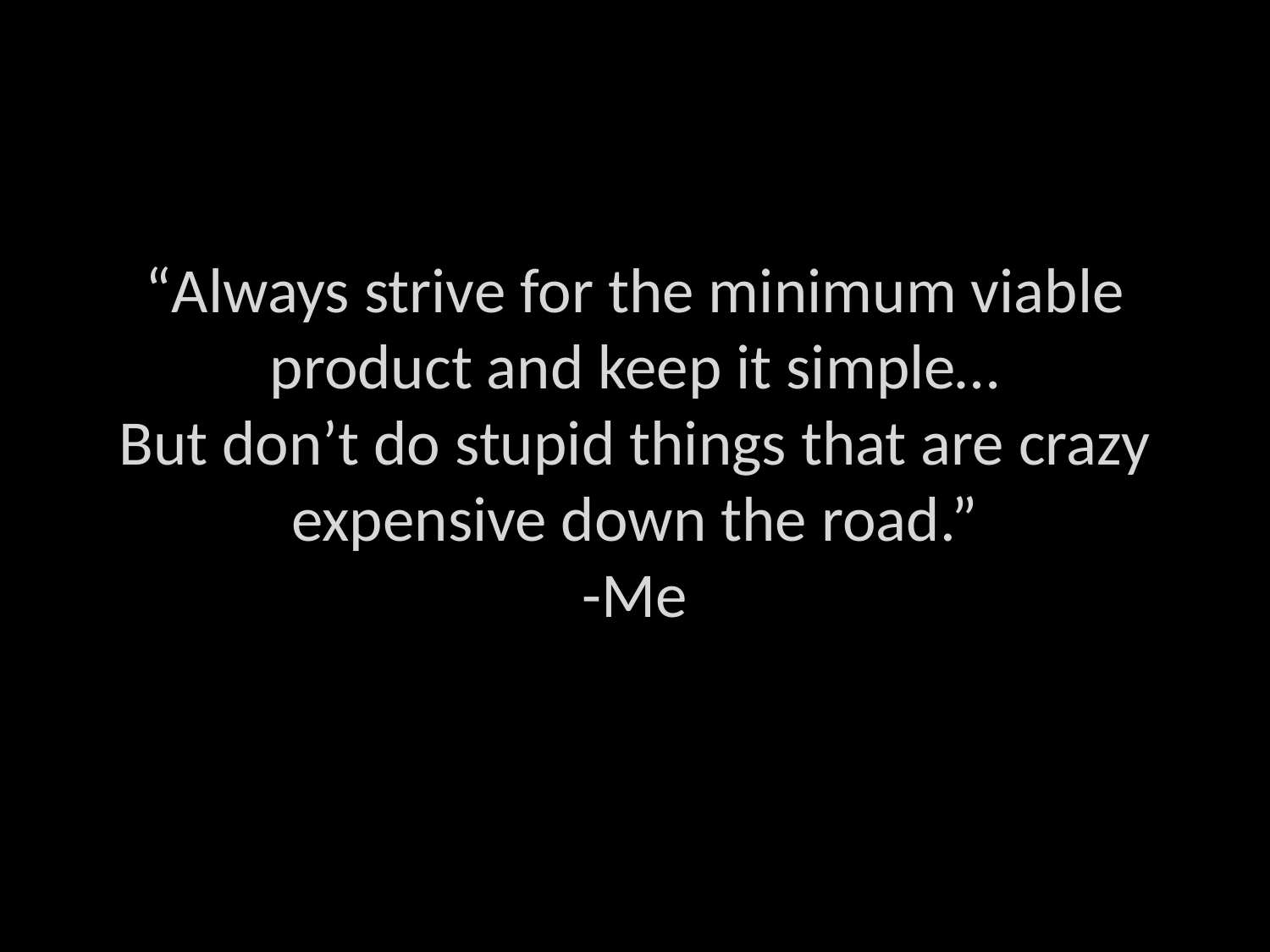

#
“Always strive for the minimum viable product and keep it simple…
But don’t do stupid things that are crazy expensive down the road.”
-Me